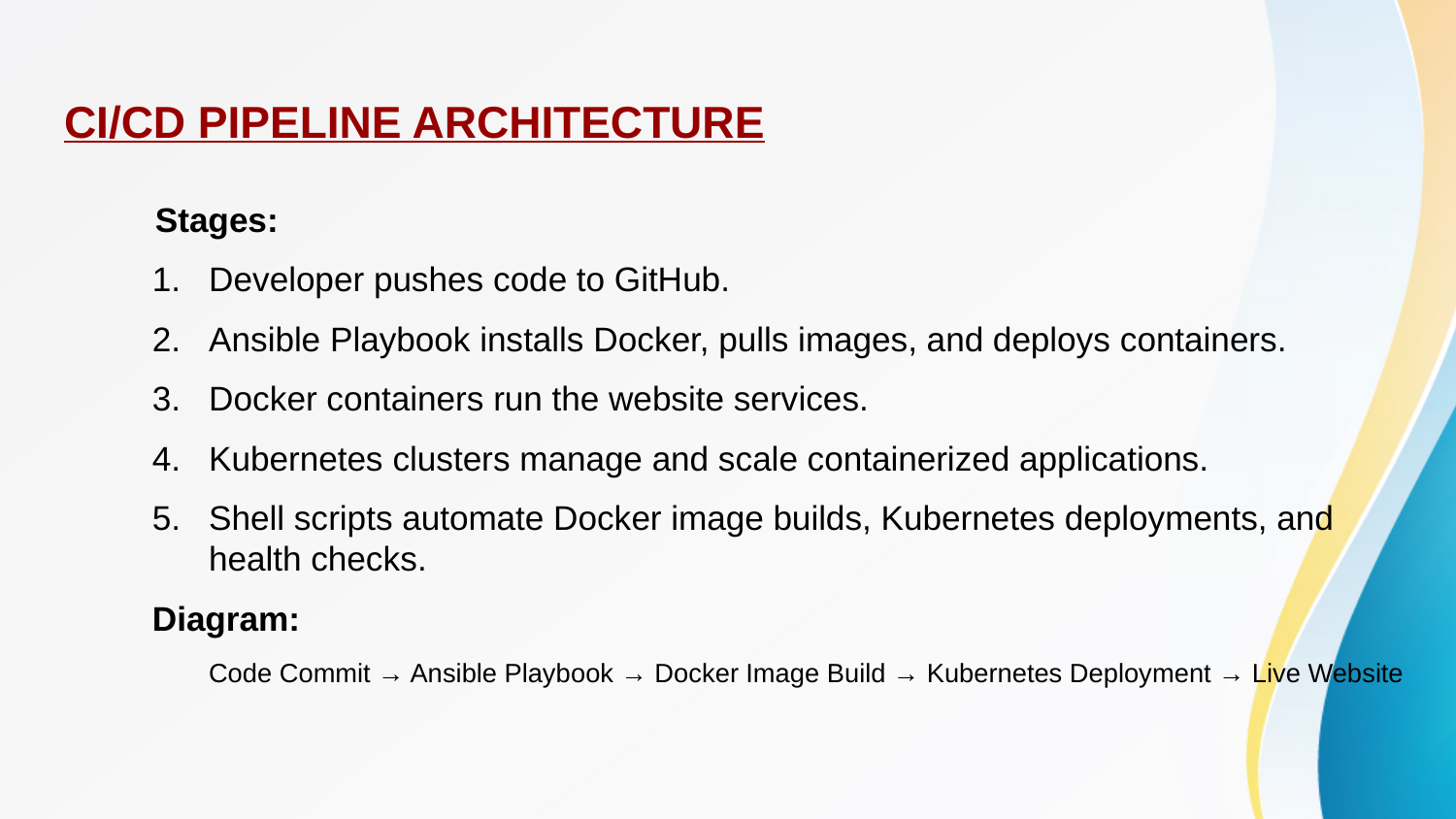

# CI/CD PIPELINE ARCHITECTURE

  Stages:
Developer pushes code to GitHub.
Ansible Playbook installs Docker, pulls images, and deploys containers.
Docker containers run the website services.
Kubernetes clusters manage and scale containerized applications.
Shell scripts automate Docker image builds, Kubernetes deployments, and health checks.
Diagram:
Code Commit → Ansible Playbook → Docker Image Build → Kubernetes Deployment → Live Website